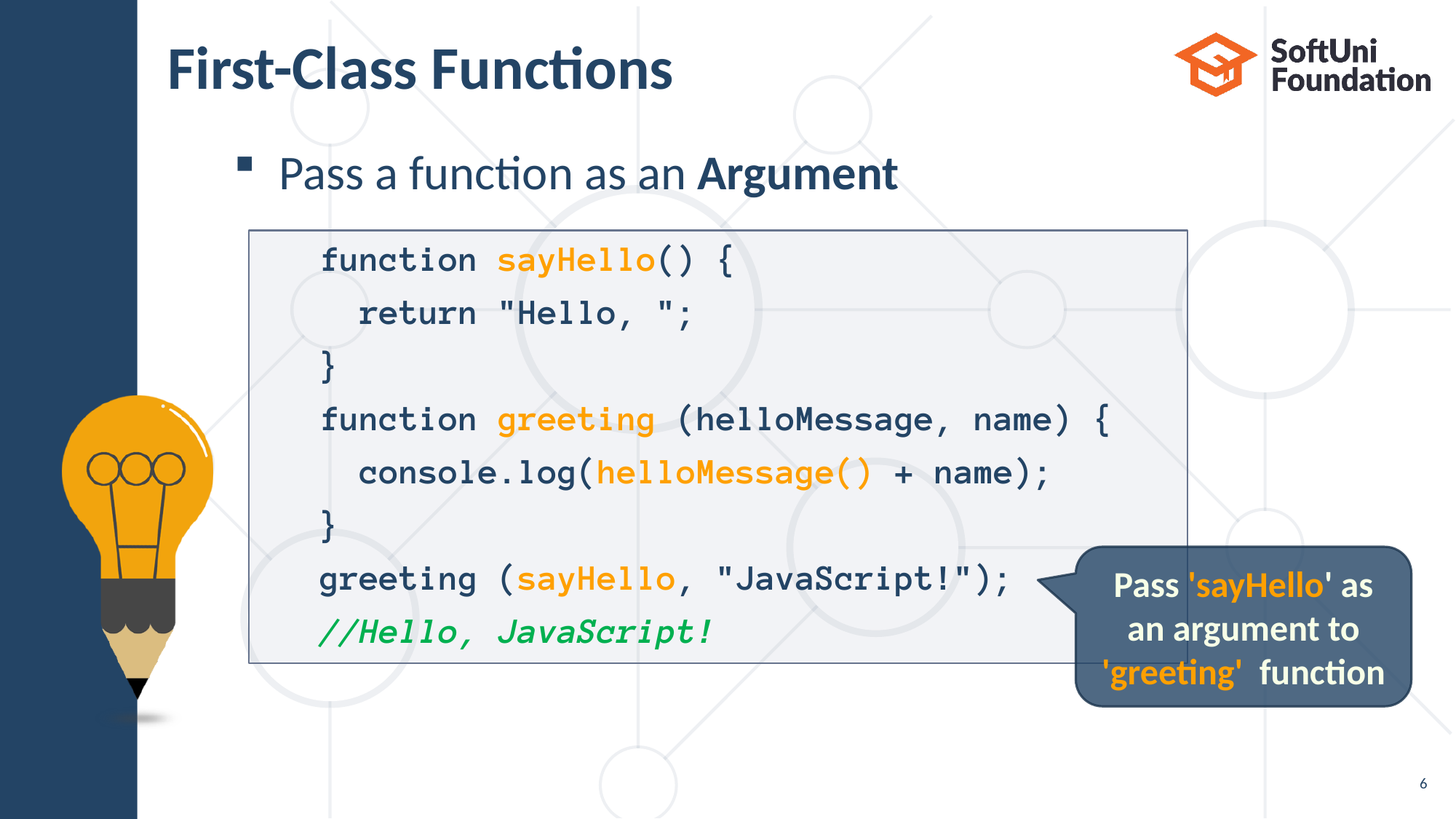

# First-Class Functions
Pass a function as an Argument
function sayHello() {
  return "Hello, ";
}
function greeting (helloMessage, name) {
  console.log(helloMessage() + name);
}
greeting (sayHello, "JavaScript!");
//Hello, JavaScript!
Pass 'sayHello' as an argument to 'greeting'  function
6